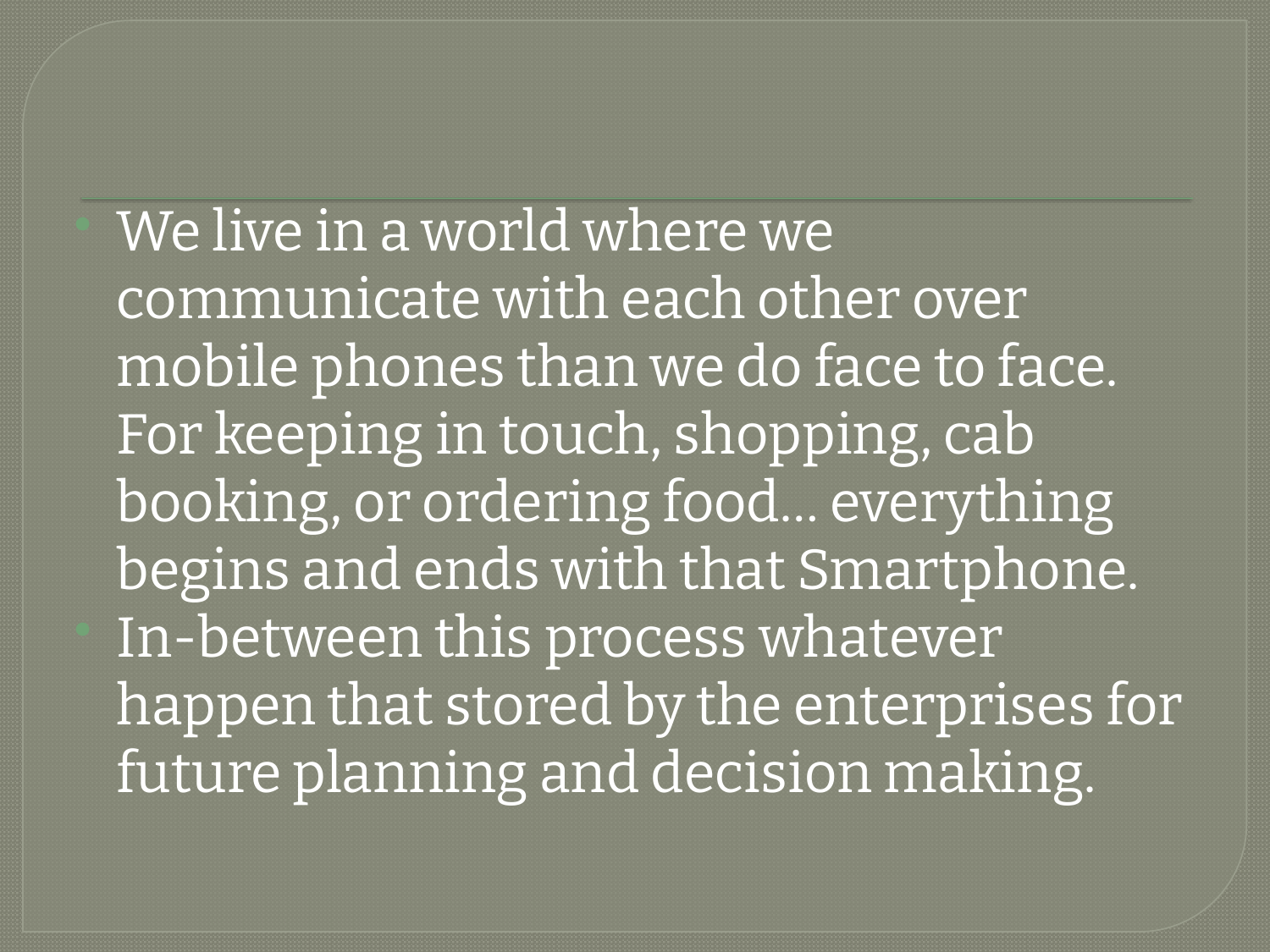

We live in a world where we communicate with each other over mobile phones than we do face to face. For keeping in touch, shopping, cab booking, or ordering food… everything begins and ends with that Smartphone.
In-between this process whatever happen that stored by the enterprises for future planning and decision making.